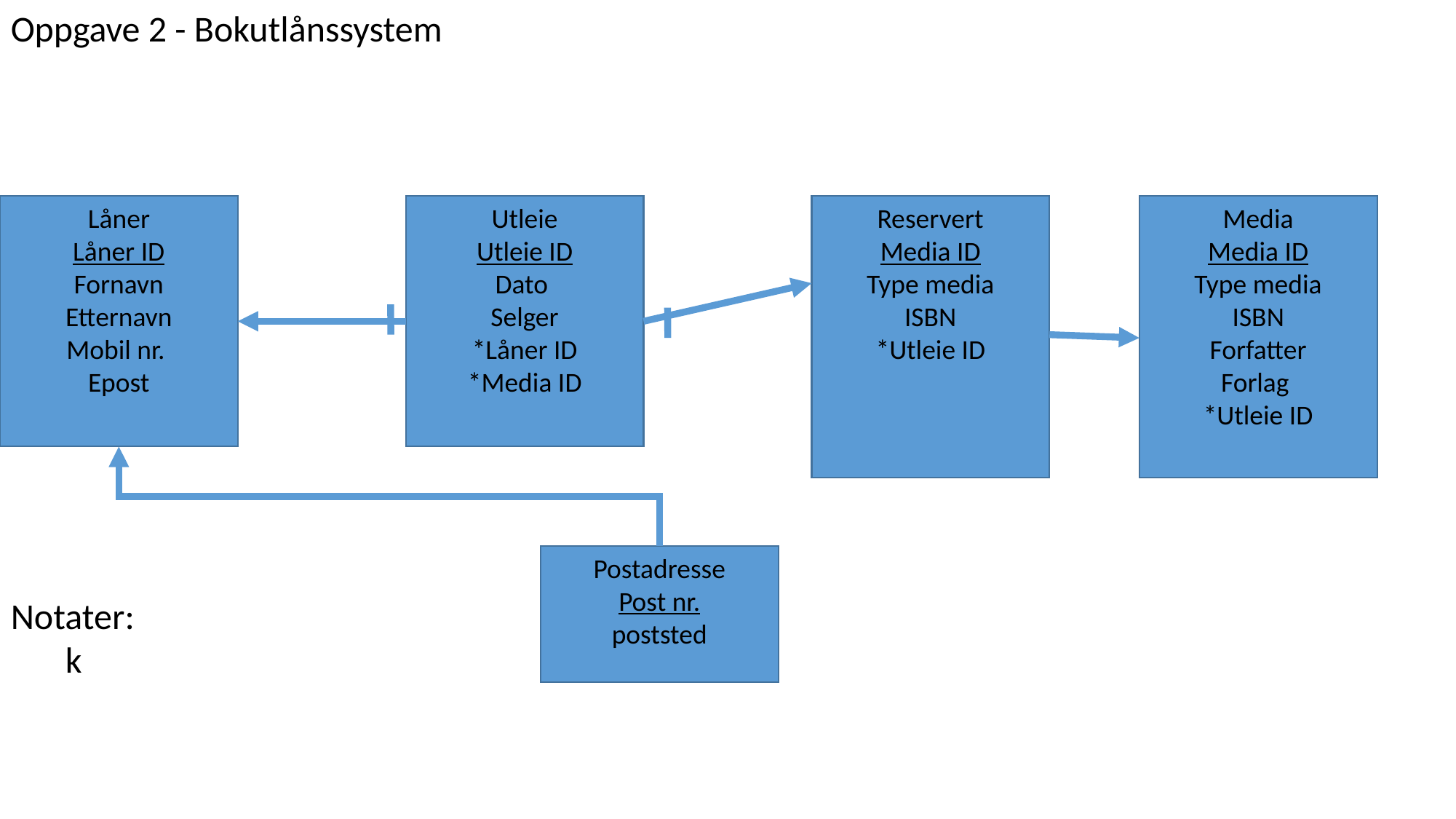

Oppgave 2 - Bokutlånssystem

Låner
Låner ID
Fornavn
Etternavn
Mobil nr.
Epost

Utleie
Utleie ID
Dato
Selger
*Låner ID
*Media ID

Reservert
Media ID
Type media
ISBN
*Utleie ID

Media
Media ID
Type media
ISBN
Forfatter
Forlag
*Utleie ID
Postadresse
Post nr.
poststed

Notater:
k